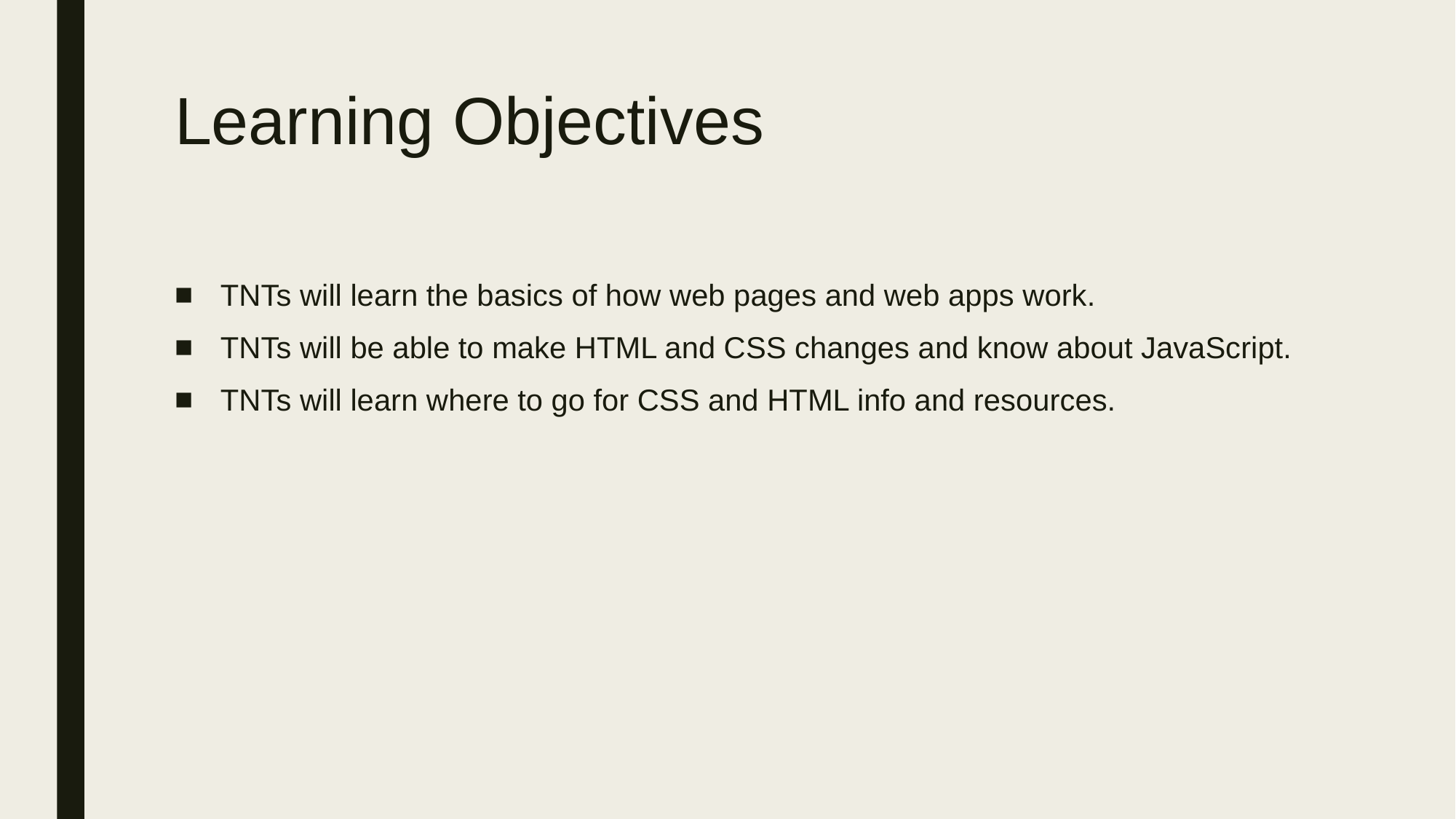

# Learning Objectives
TNTs will learn the basics of how web pages and web apps work.
TNTs will be able to make HTML and CSS changes and know about JavaScript.
TNTs will learn where to go for CSS and HTML info and resources.